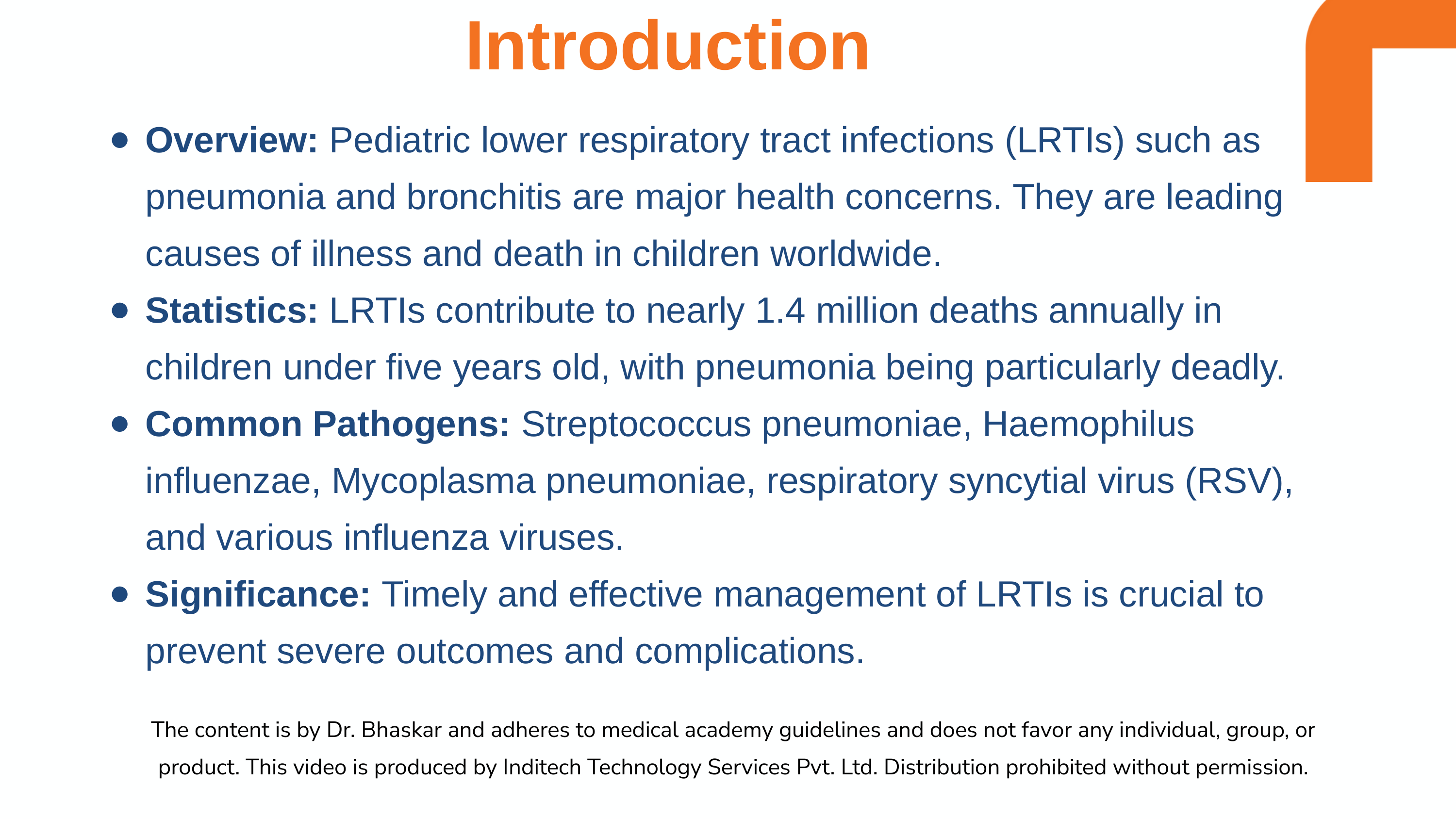

Introduction

Overview: Pediatric lower respiratory tract infections (LRTIs) such as pneumonia and bronchitis are major health concerns. They are leading causes of illness and death in children worldwide.
Statistics: LRTIs contribute to nearly 1.4 million deaths annually in children under five years old, with pneumonia being particularly deadly.
Common Pathogens: Streptococcus pneumoniae, Haemophilus influenzae, Mycoplasma pneumoniae, respiratory syncytial virus (RSV), and various influenza viruses.
Significance: Timely and effective management of LRTIs is crucial to prevent severe outcomes and complications.
The content is by Dr. Bhaskar and adheres to medical academy guidelines and does not favor any individual, group, or product. This video is produced by Inditech Technology Services Pvt. Ltd. Distribution prohibited without permission.